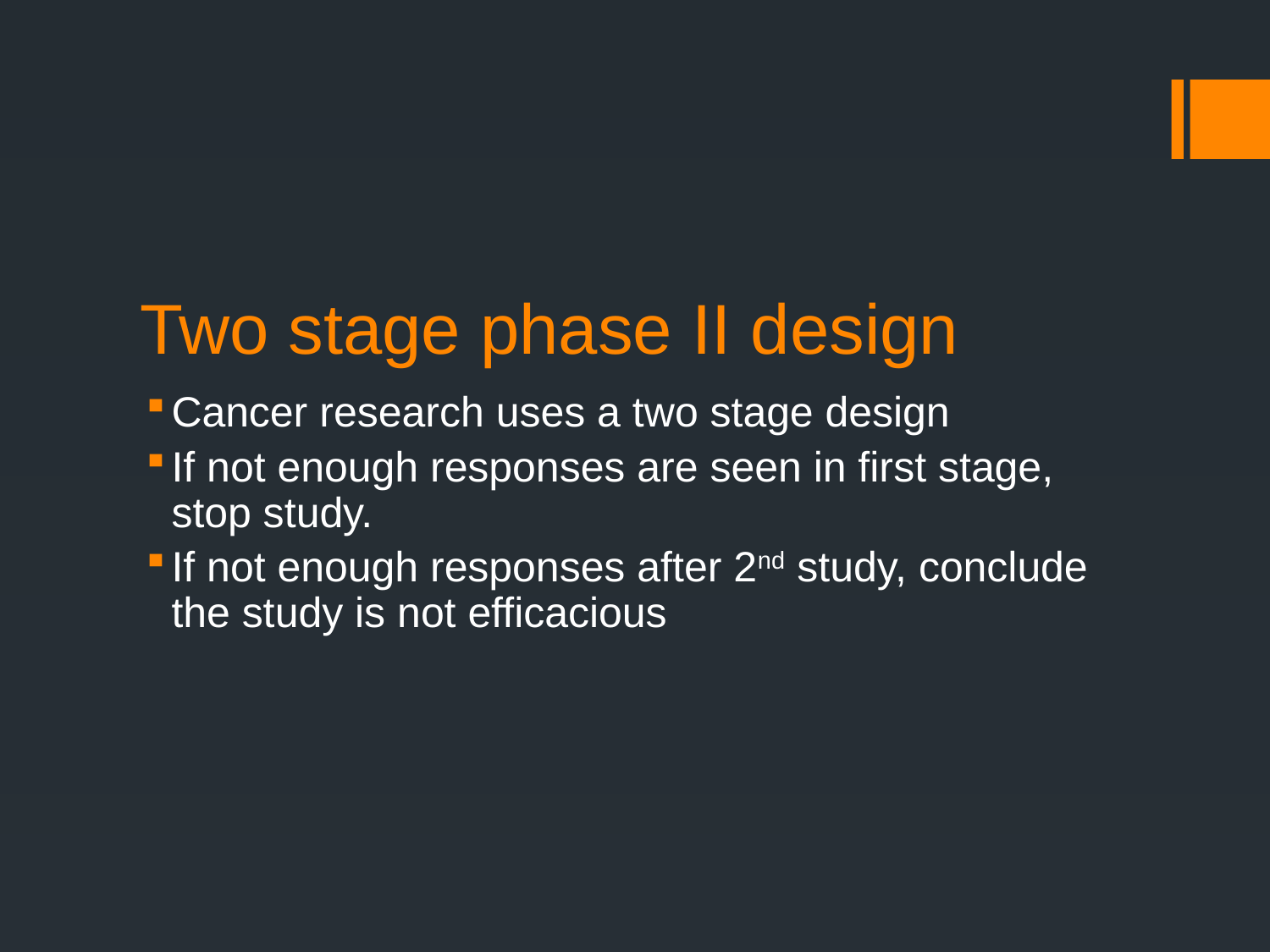

# Two stage phase II design
Cancer research uses a two stage design
If not enough responses are seen in first stage, stop study.
If not enough responses after 2nd study, conclude the study is not efficacious